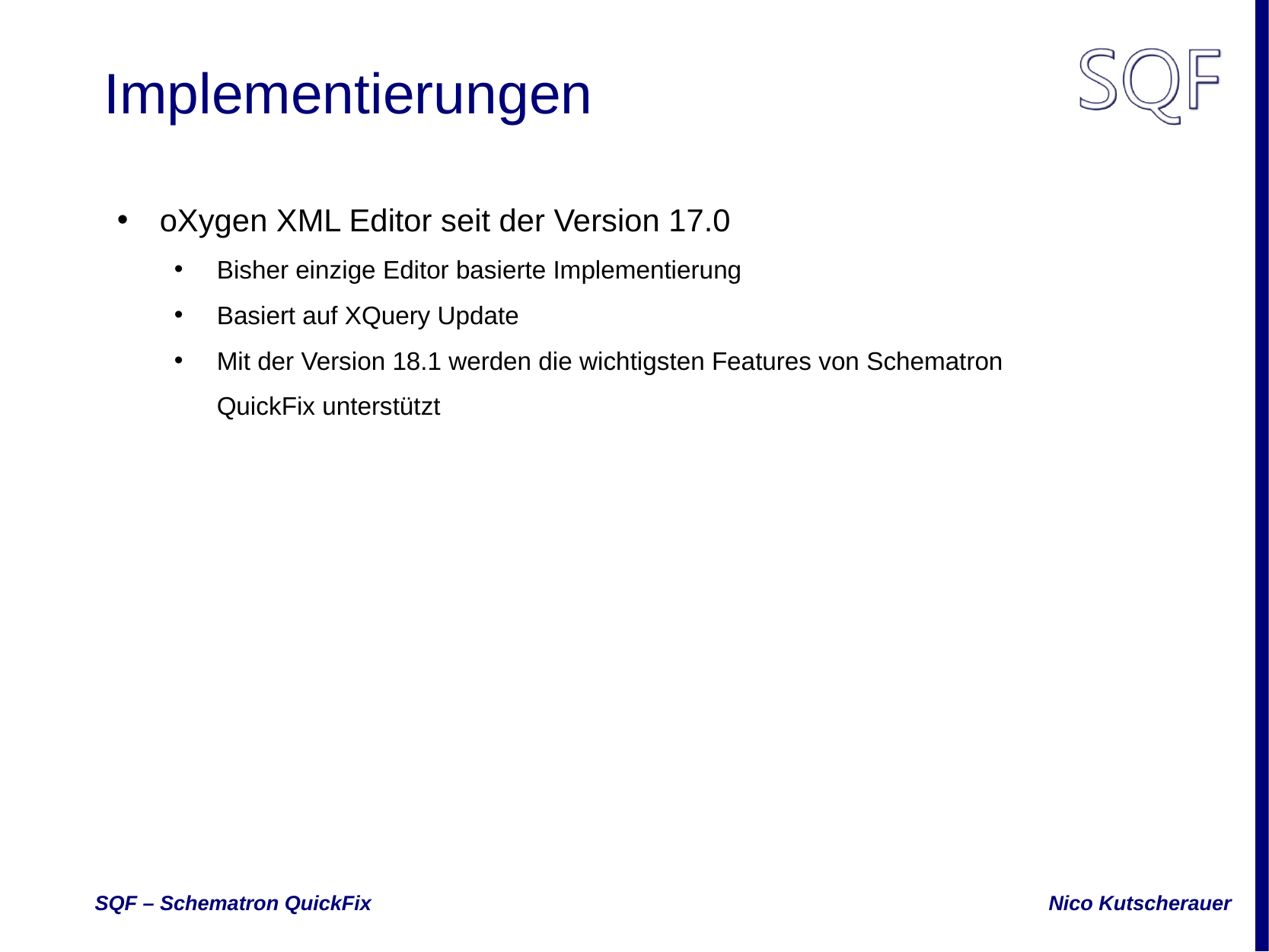

# Implementierungen

oXygen XML Editor seit der Version 17.0
Bisher einzige Editor basierte Implementierung
Basiert auf XQuery Update
Mit der Version 18.1 werden die wichtigsten Features von Schematron QuickFix unterstützt